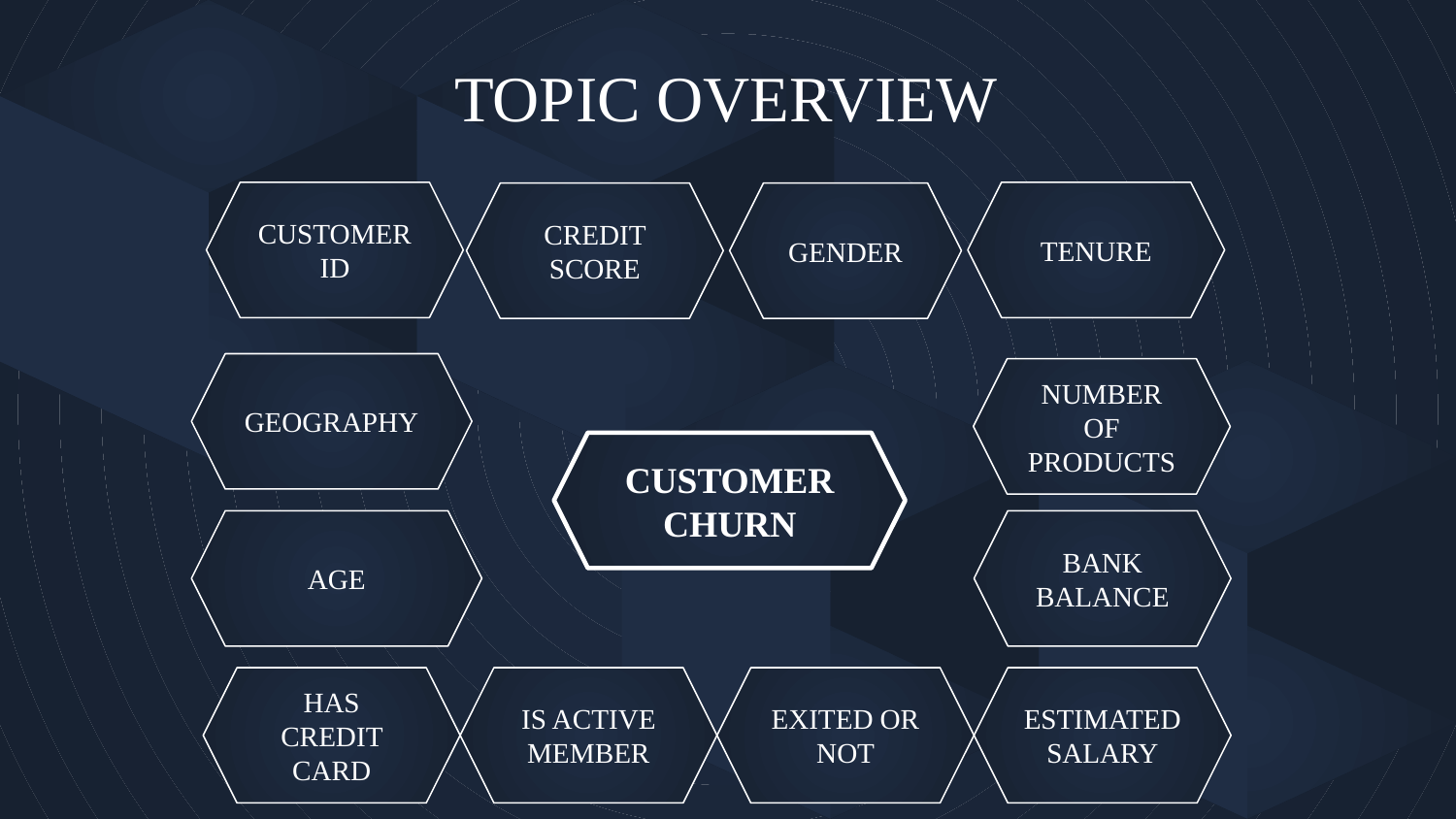

TOPIC OVERVIEW
CUSTOMER ID
TENURE
CREDIT SCORE
GENDER
GEOGRAPHY
NUMBER OF PRODUCTS
CUSTOMER CHURN
AGE
BANK BALANCE
HAS CREDIT CARD
IS ACTIVE MEMBER
EXITED OR NOT
ESTIMATED SALARY